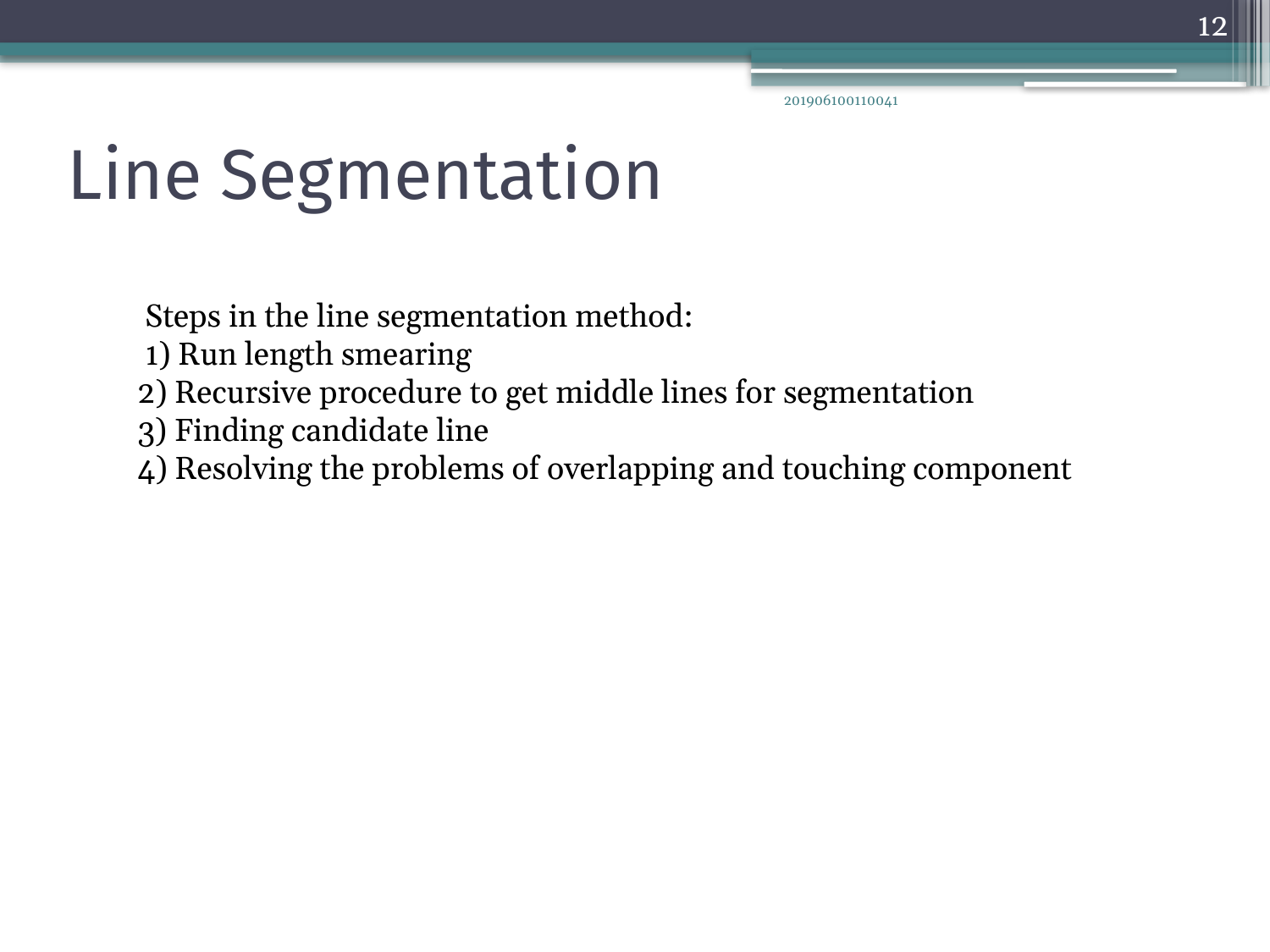

12
201906100110041
# Line Segmentation
 Steps in the line segmentation method:
 1) Run length smearing
2) Recursive procedure to get middle lines for segmentation
3) Finding candidate line
4) Resolving the problems of overlapping and touching component